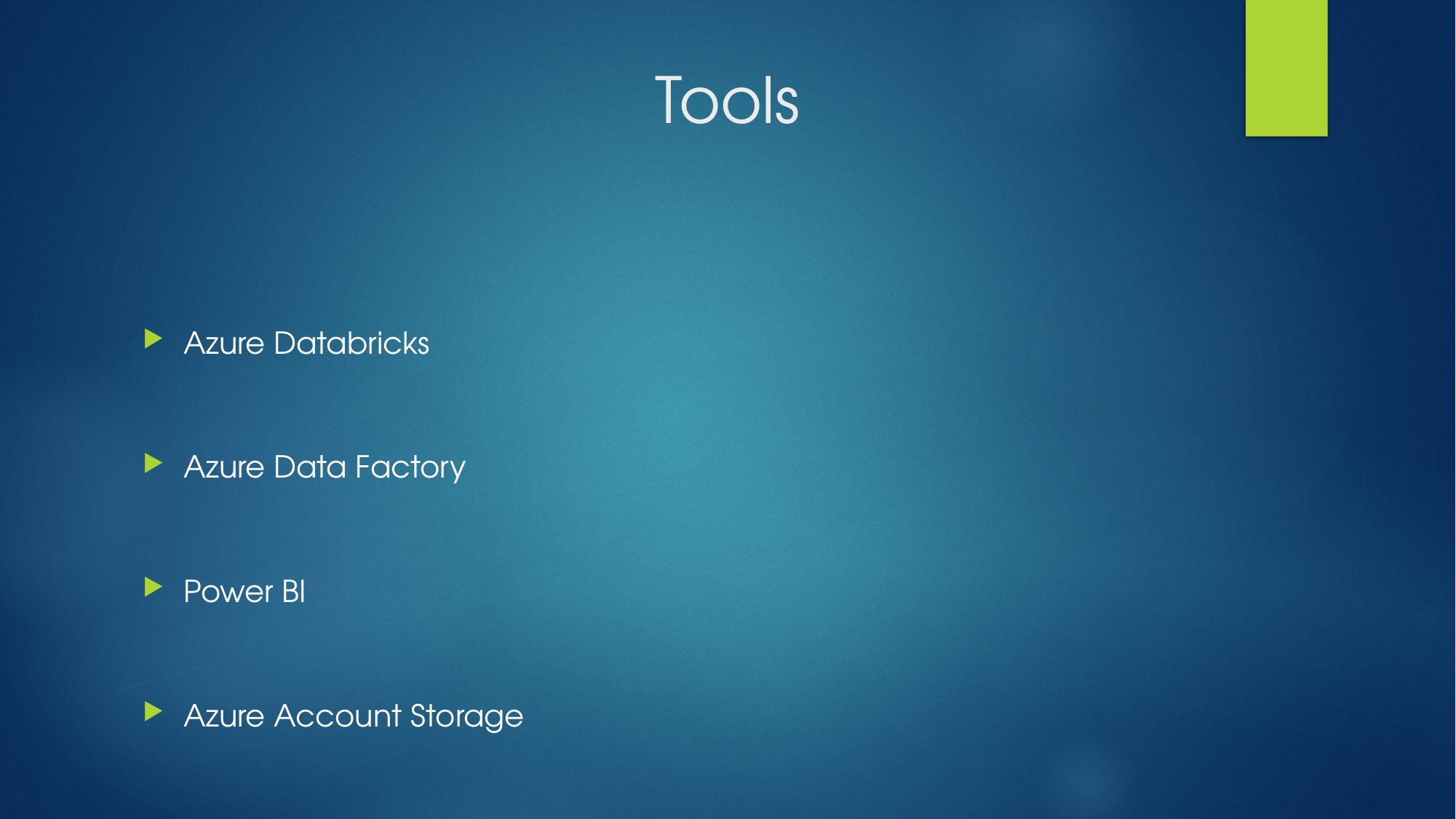

# Tools
Azure Databricks
Azure Data Factory
Power BI
Azure Account Storage